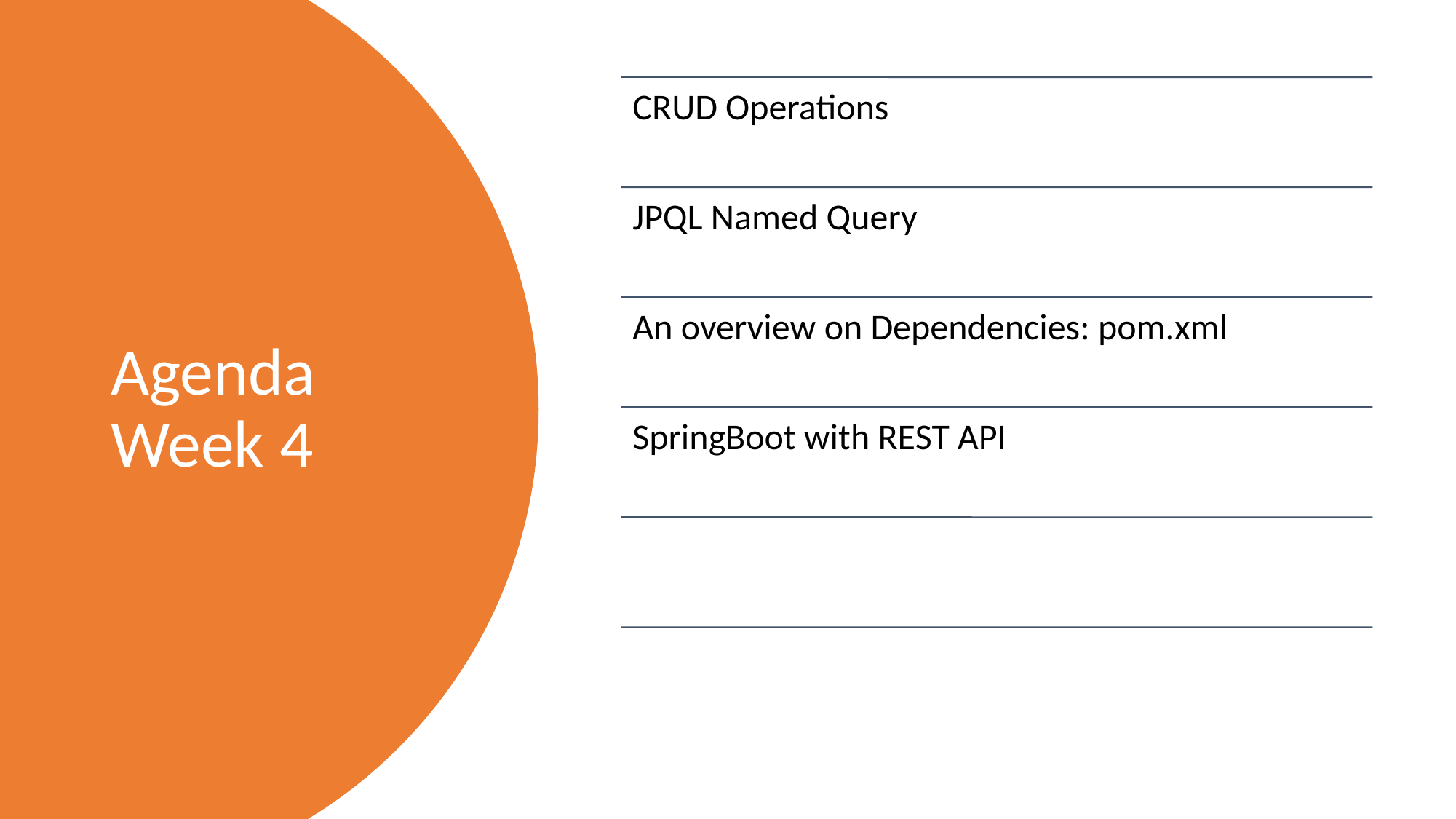

CRUD Operations
JPQL Named Query
An overview on Dependencies: pom.xml
SpringBoot with REST API

# Agenda Week 4